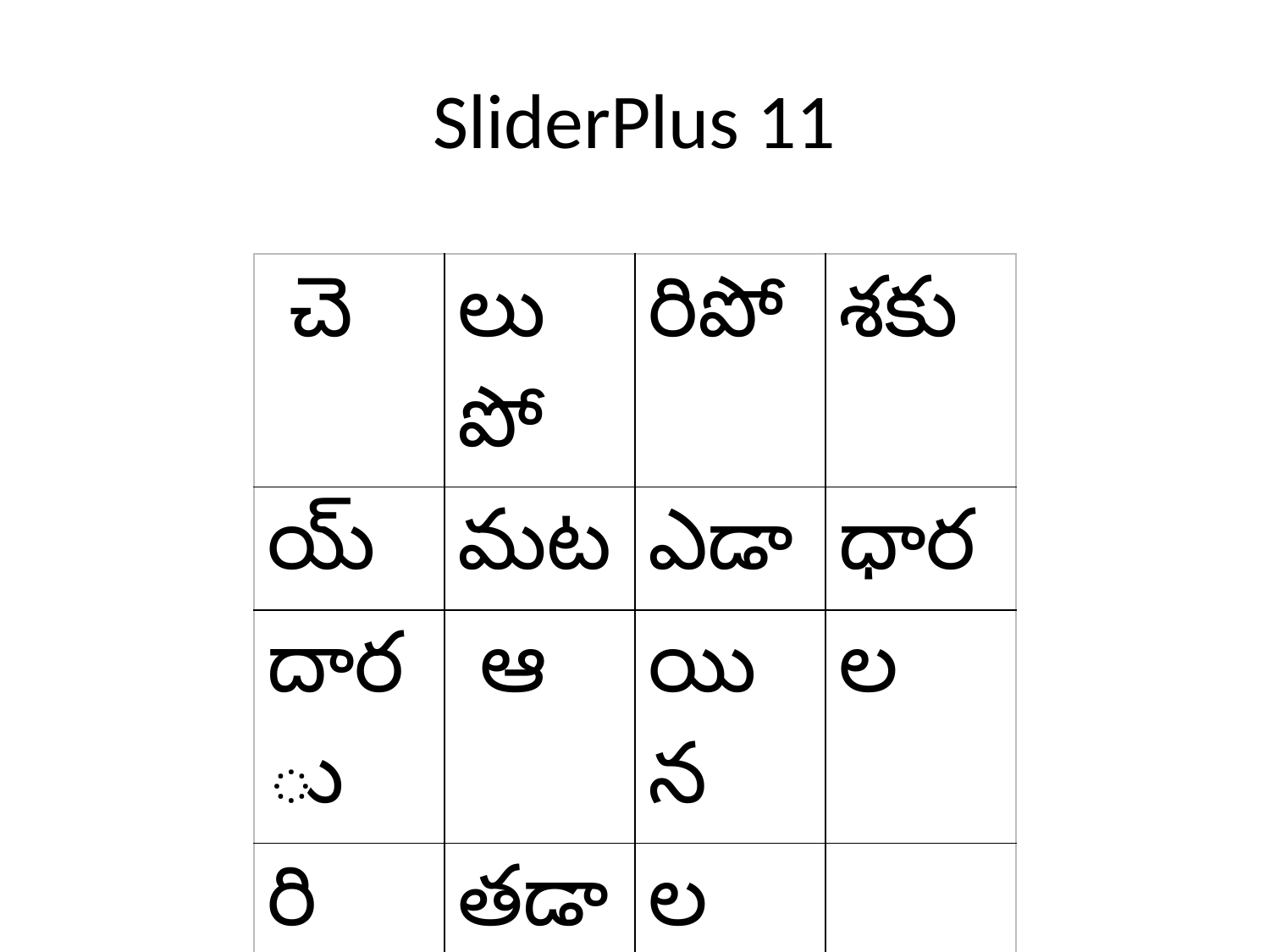

# SliderPlus 11
| చె | లు పో | రిపో | శకు |
| --- | --- | --- | --- |
| య్ | మట | ఎడా | ధార |
| దారు | ఆ | యిన | ల |
| రి | తడా | ల |  |